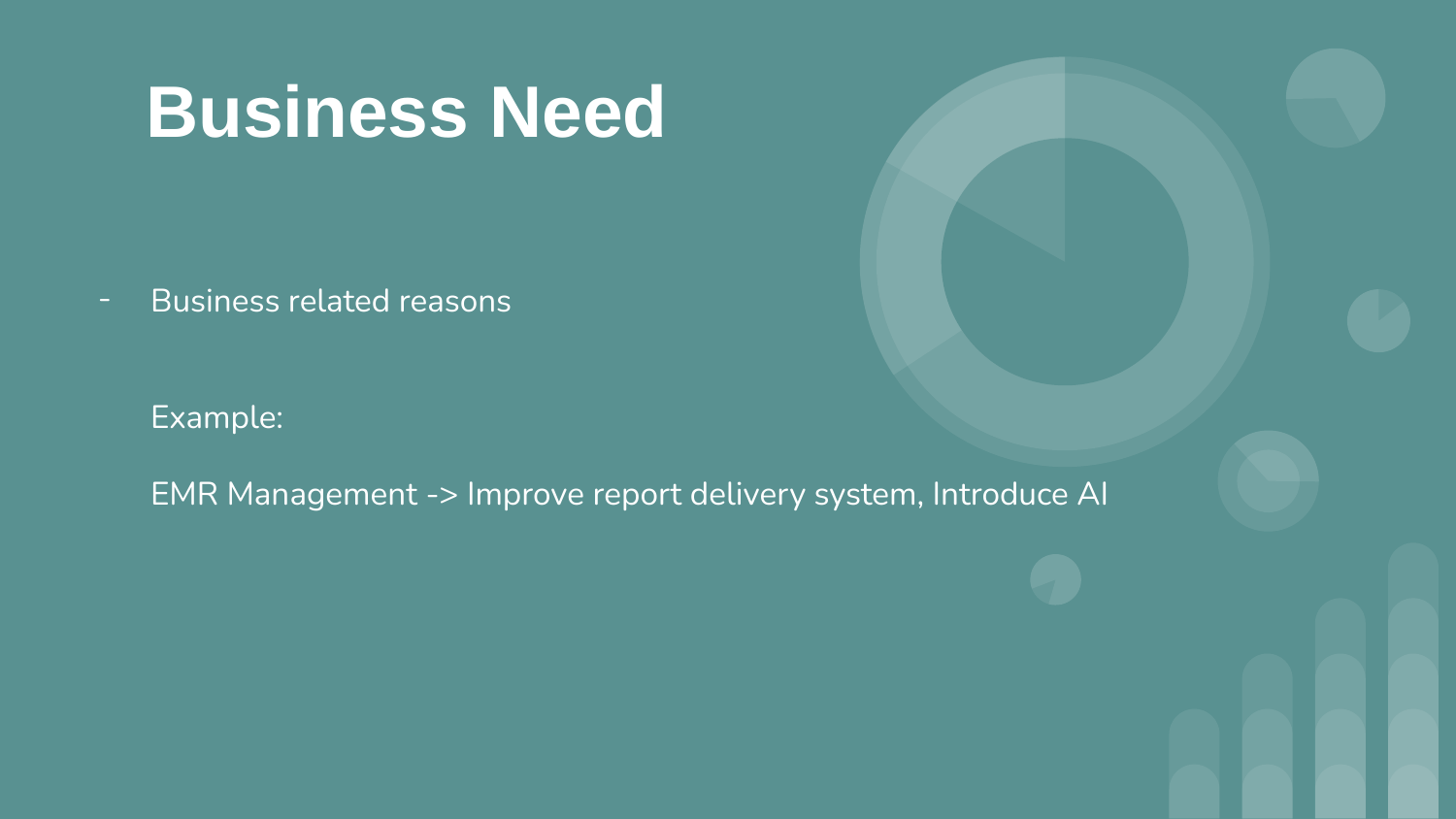

# Business Need
Business related reasons

Example:

EMR Management -> Improve report delivery system, Introduce AI